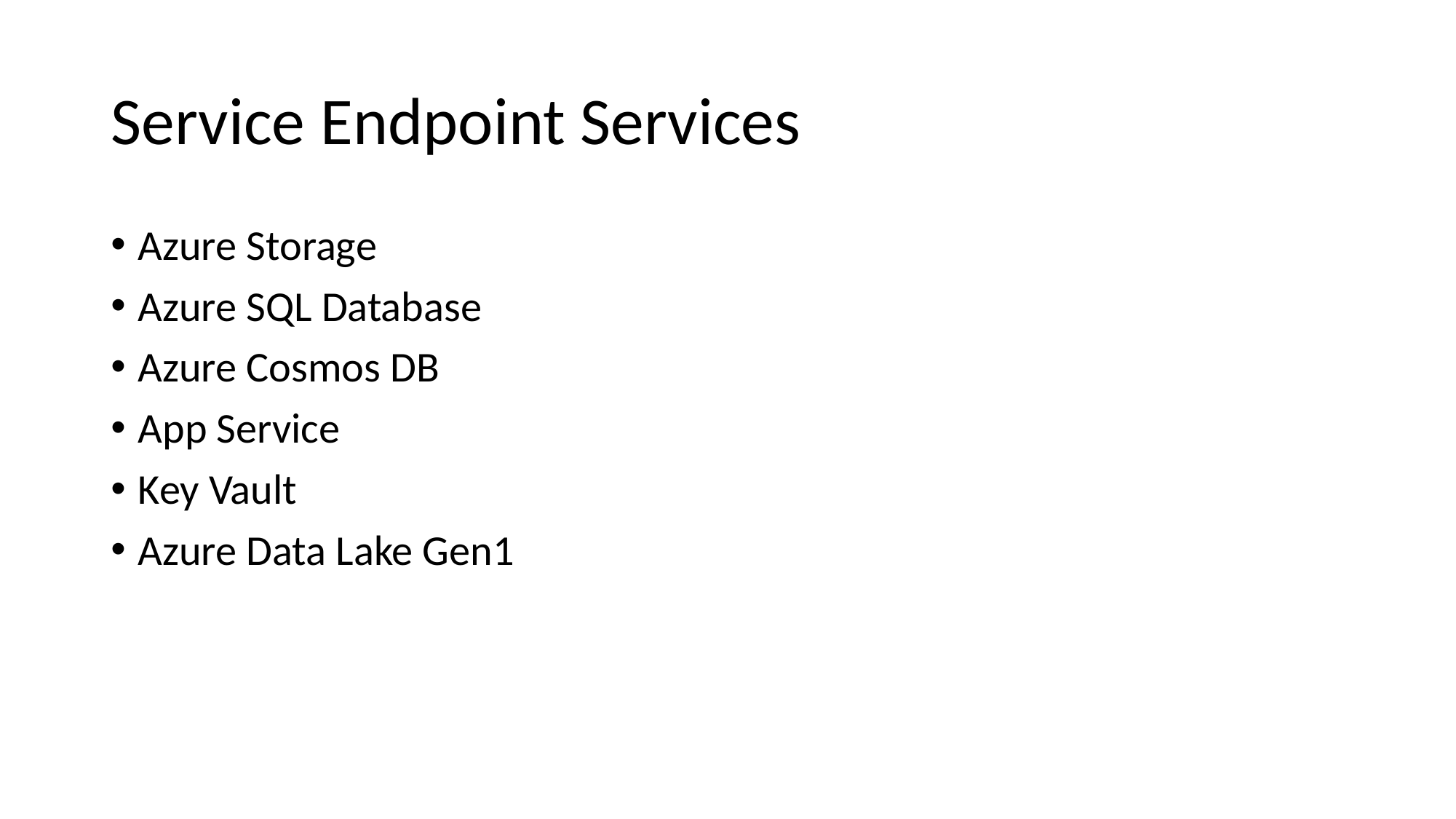

# Service Endpoint Services
Azure Storage
Azure SQL Database
Azure Cosmos DB
App Service
Key Vault
Azure Data Lake Gen1